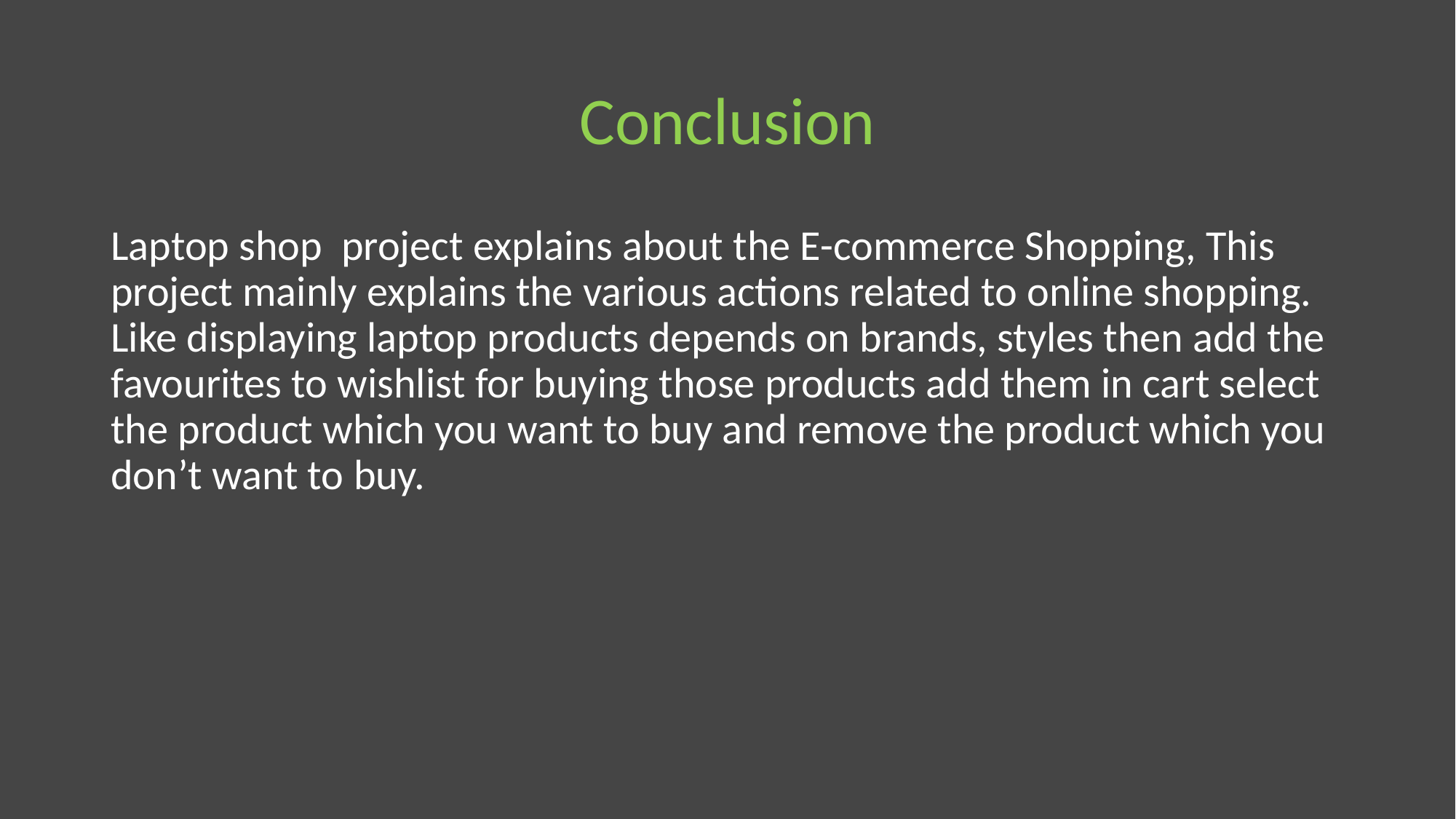

# Conclusion
Laptop shop  project explains about the E-commerce Shopping, This project mainly explains the various actions related to online shopping. Like displaying laptop products depends on brands, styles then add the favourites to wishlist for buying those products add them in cart select the product which you want to buy and remove the product which you don’t want to buy.